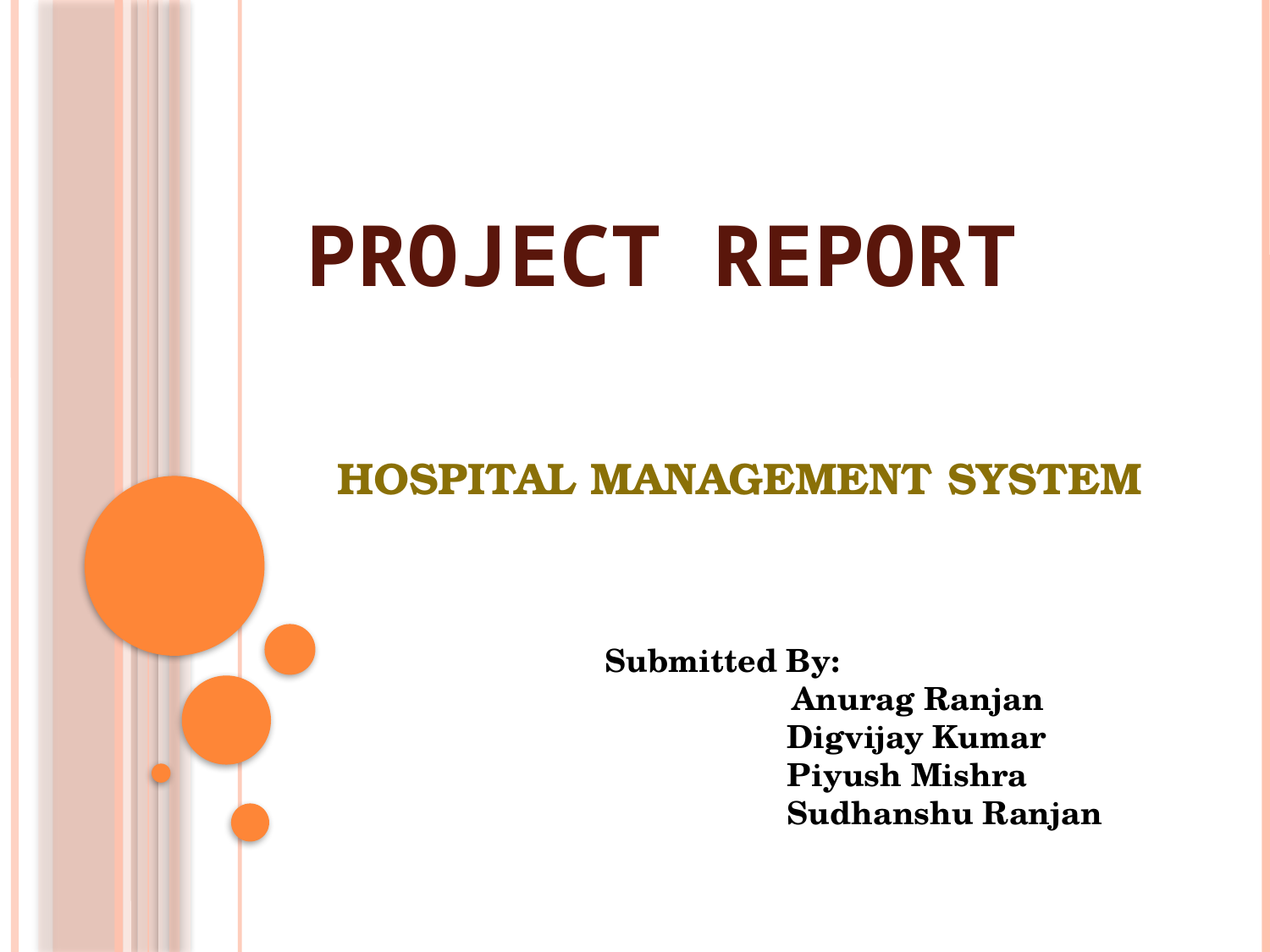

# PROJECT REPORT
HOSPITAL MANAGEMENT SYSTEM

Submitted By:
                     Anurag Ranjan
	      Digvijay Kumar
                    Piyush Mishra
                    Sudhanshu Ranjan